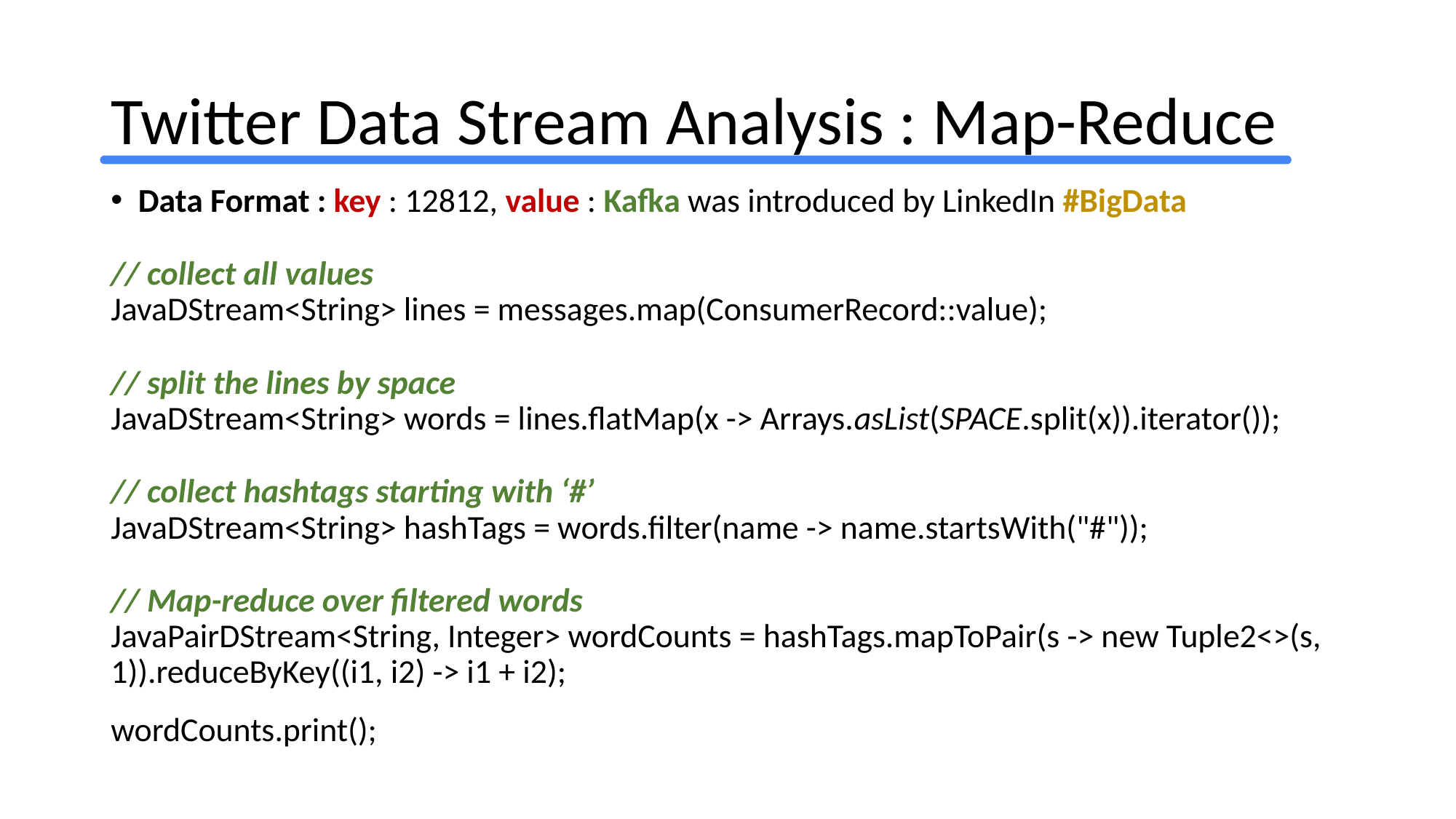

# Twitter Data Stream Analysis : Map-Reduce

Data Format : key : 12812, value : Kafka was introduced by LinkedIn #BigData

// collect all values
JavaDStream<String> lines = messages.map(ConsumerRecord::value);

// split the lines by space
JavaDStream<String> words = lines.flatMap(x -> Arrays.asList(SPACE.split(x)).iterator());

// collect hashtags starting with ‘#’
JavaDStream<String> hashTags = words.filter(name -> name.startsWith("#"));

// Map-reduce over filtered words
JavaPairDStream<String, Integer> wordCounts = hashTags.mapToPair(s -> new Tuple2<>(s, 1)).reduceByKey((i1, i2) -> i1 + i2);
wordCounts.print();